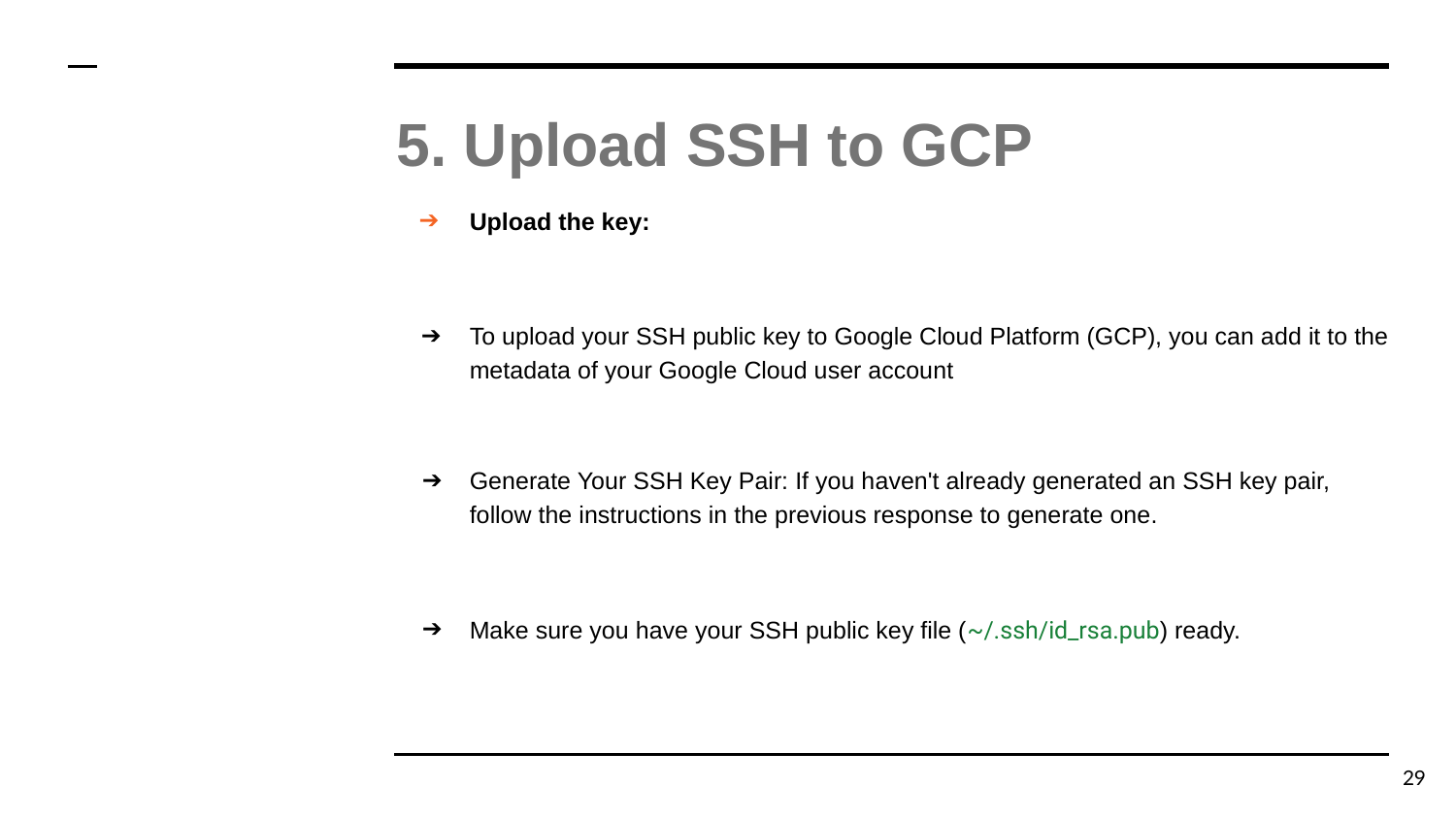

# 5. Upload SSH to GCP
Upload the key:

To upload your SSH public key to Google Cloud Platform (GCP), you can add it to the metadata of your Google Cloud user account

Generate Your SSH Key Pair: If you haven't already generated an SSH key pair, follow the instructions in the previous response to generate one.

Make sure you have your SSH public key file (~/.ssh/id_rsa.pub) ready.

29